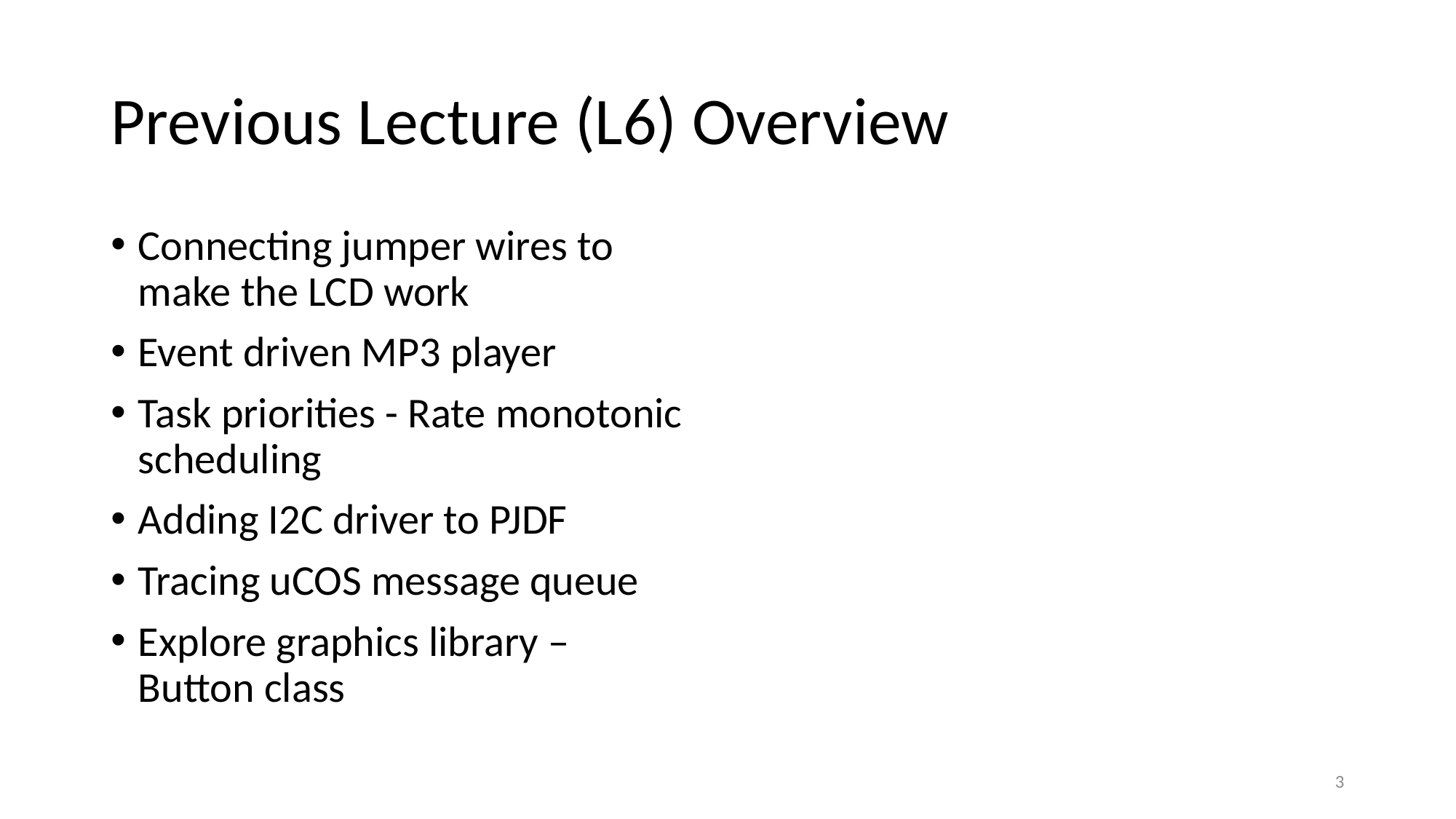

# Previous Lecture (L6) Overview
Connecting jumper wires to make the LCD work
Event driven MP3 player
Task priorities - Rate monotonic scheduling
Adding I2C driver to PJDF
Tracing uCOS message queue
Explore graphics library – Button class

3